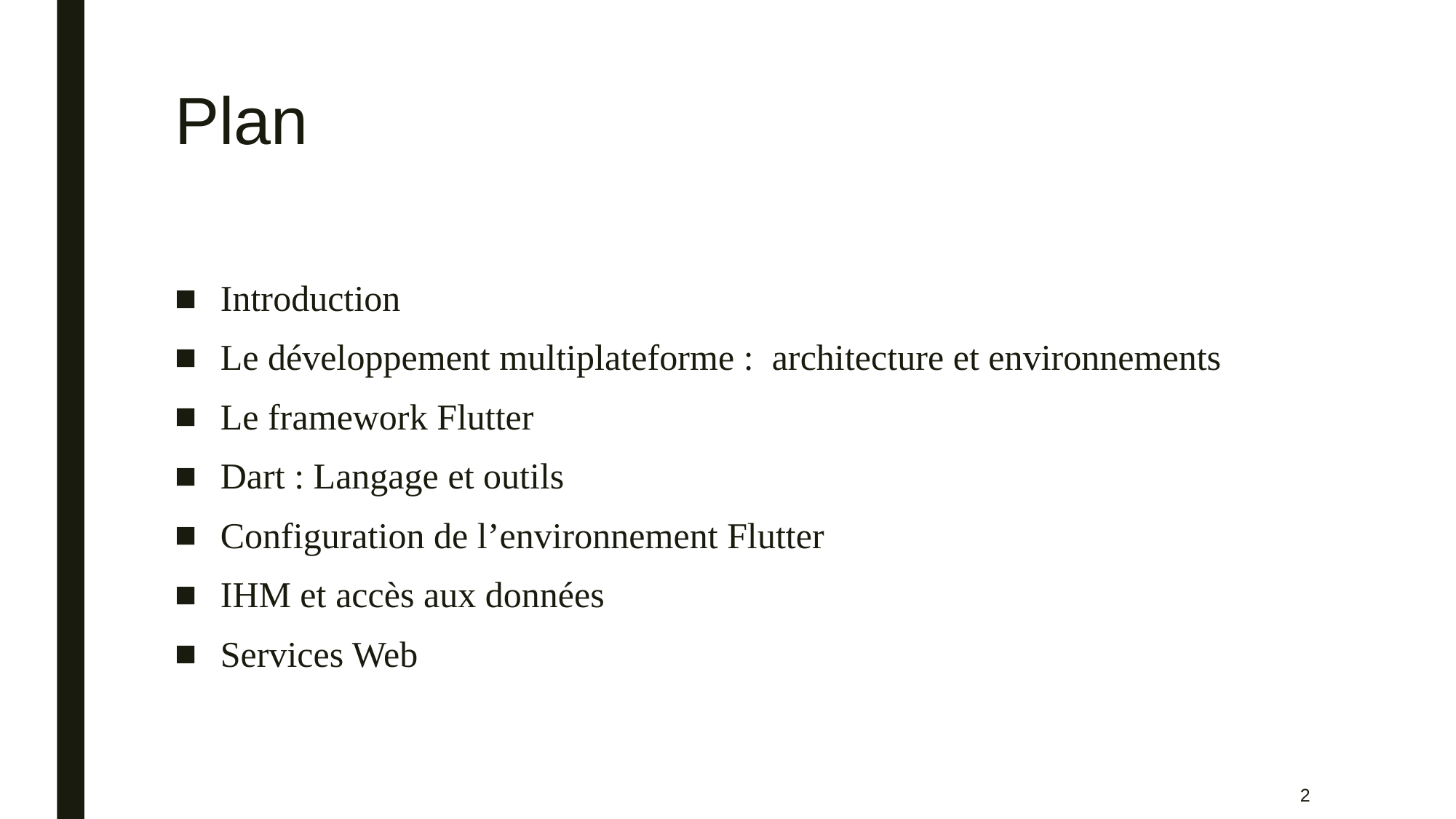

# Plan
Introduction
Le développement multiplateforme :  architecture et environnements
Le framework Flutter
Dart : Langage et outils
Configuration de l’environnement Flutter
IHM et accès aux données
Services Web

2